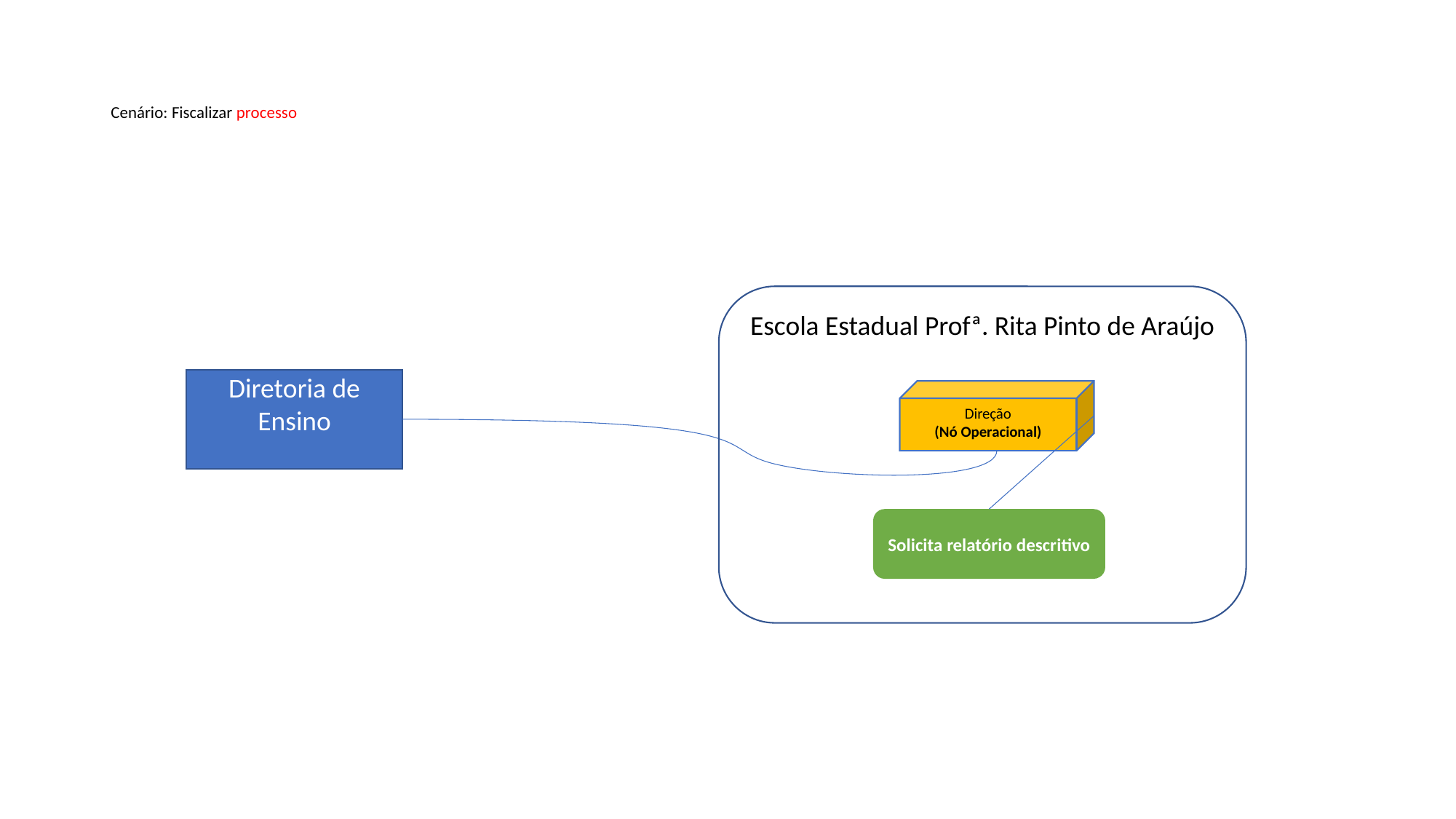

# Cenário: Fiscalizar processo
Escola Estadual Profª. Rita Pinto de Araújo
Diretoria de Ensino

Direção
(Nó Operacional)

Solicita relatório descritivo